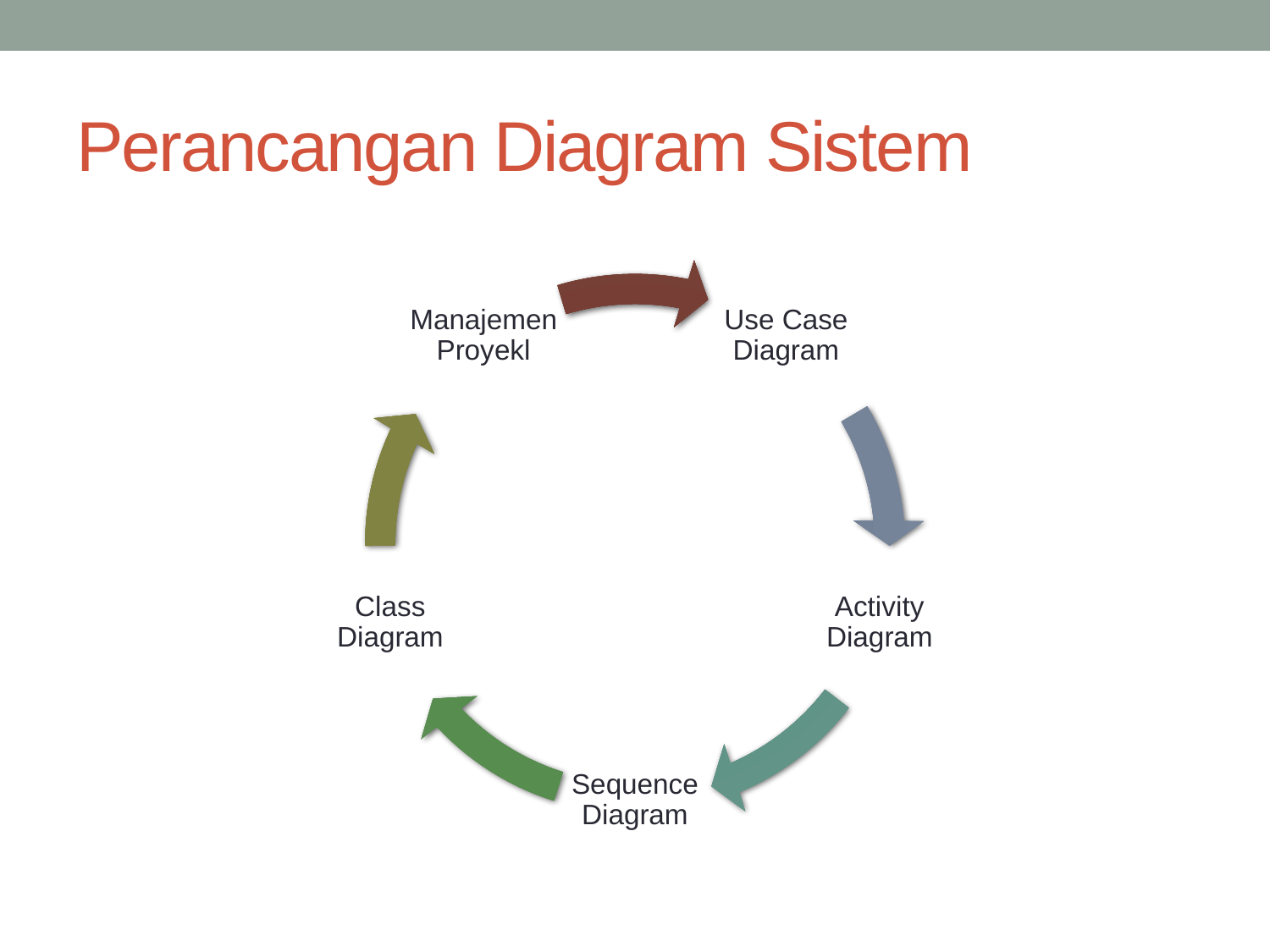

# Perancangan Diagram Sistem
Use Case Diagram
Activity Diagram
Sequence Diagram
Class Diagram
Manajemen Proyekl